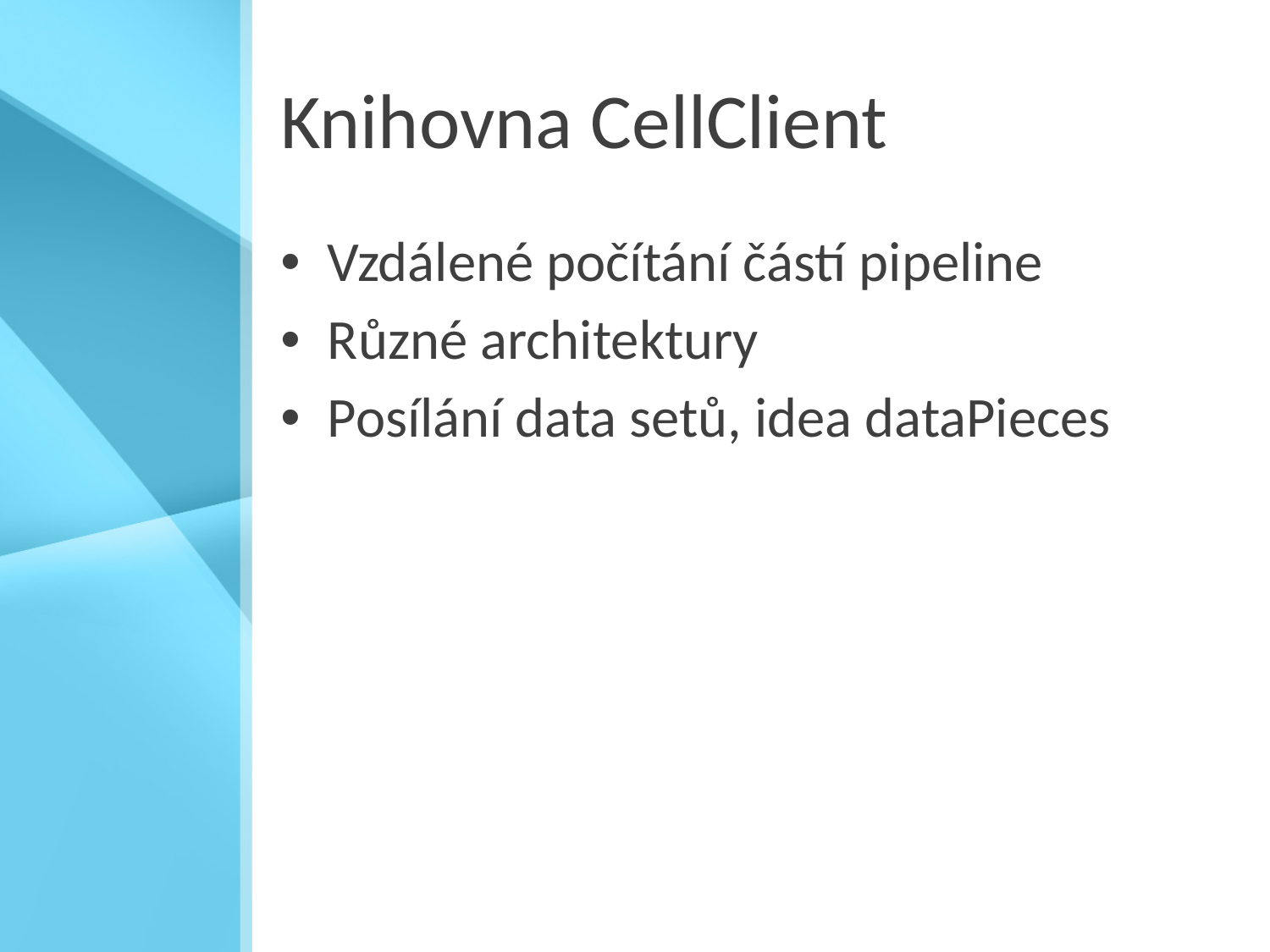

# Knihovna CellClient
Vzdálené počítání částí pipeline
Různé architektury
Posílání data setů, idea dataPieces